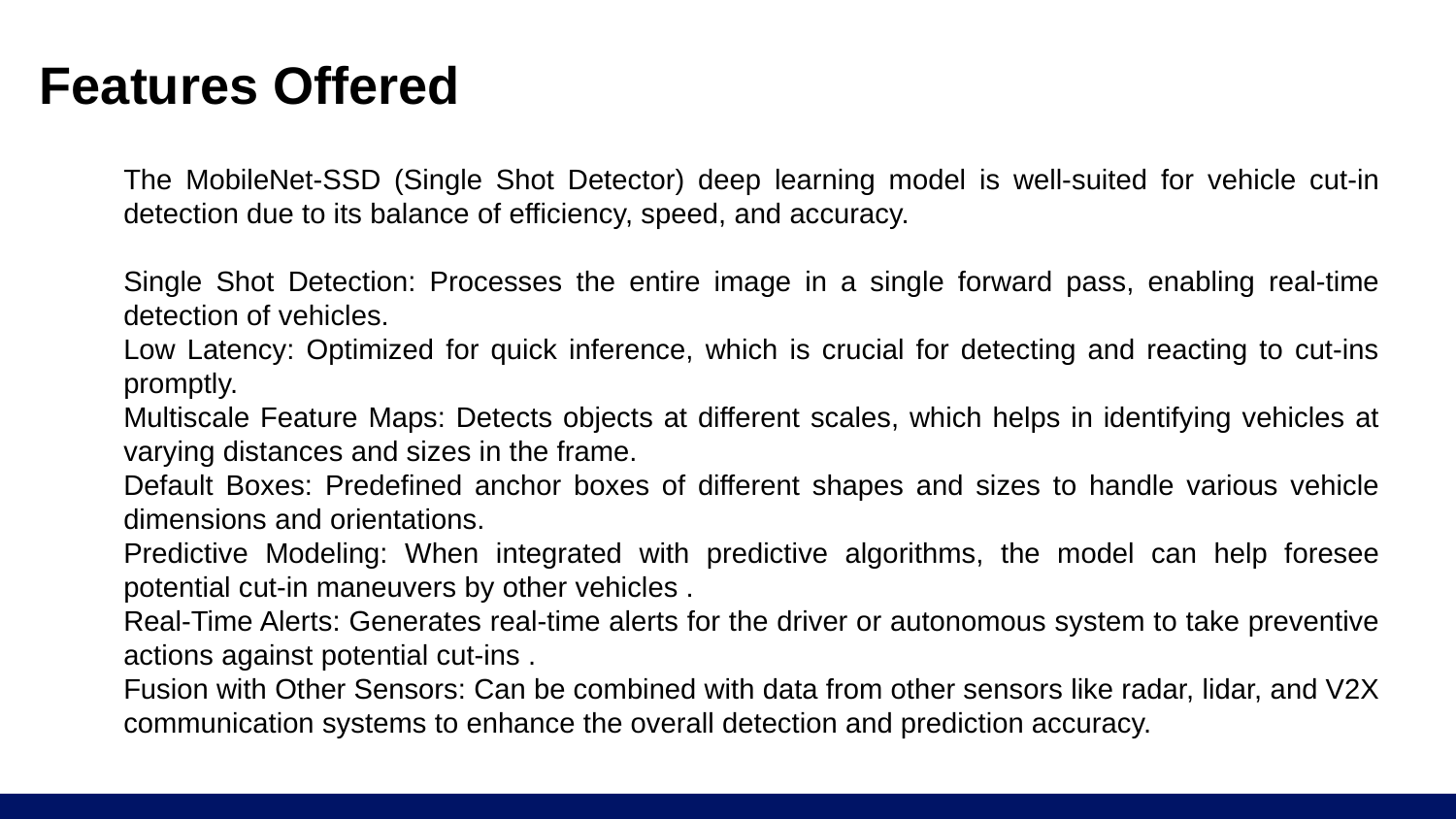

# Features Offered
The MobileNet-SSD (Single Shot Detector) deep learning model is well-suited for vehicle cut-in detection due to its balance of efficiency, speed, and accuracy.

Single Shot Detection: Processes the entire image in a single forward pass, enabling real-time detection of vehicles.
Low Latency: Optimized for quick inference, which is crucial for detecting and reacting to cut-ins promptly.
Multiscale Feature Maps: Detects objects at different scales, which helps in identifying vehicles at varying distances and sizes in the frame.
Default Boxes: Predefined anchor boxes of different shapes and sizes to handle various vehicle dimensions and orientations.
Predictive Modeling: When integrated with predictive algorithms, the model can help foresee potential cut-in maneuvers by other vehicles .
Real-Time Alerts: Generates real-time alerts for the driver or autonomous system to take preventive actions against potential cut-ins .
Fusion with Other Sensors: Can be combined with data from other sensors like radar, lidar, and V2X communication systems to enhance the overall detection and prediction accuracy.